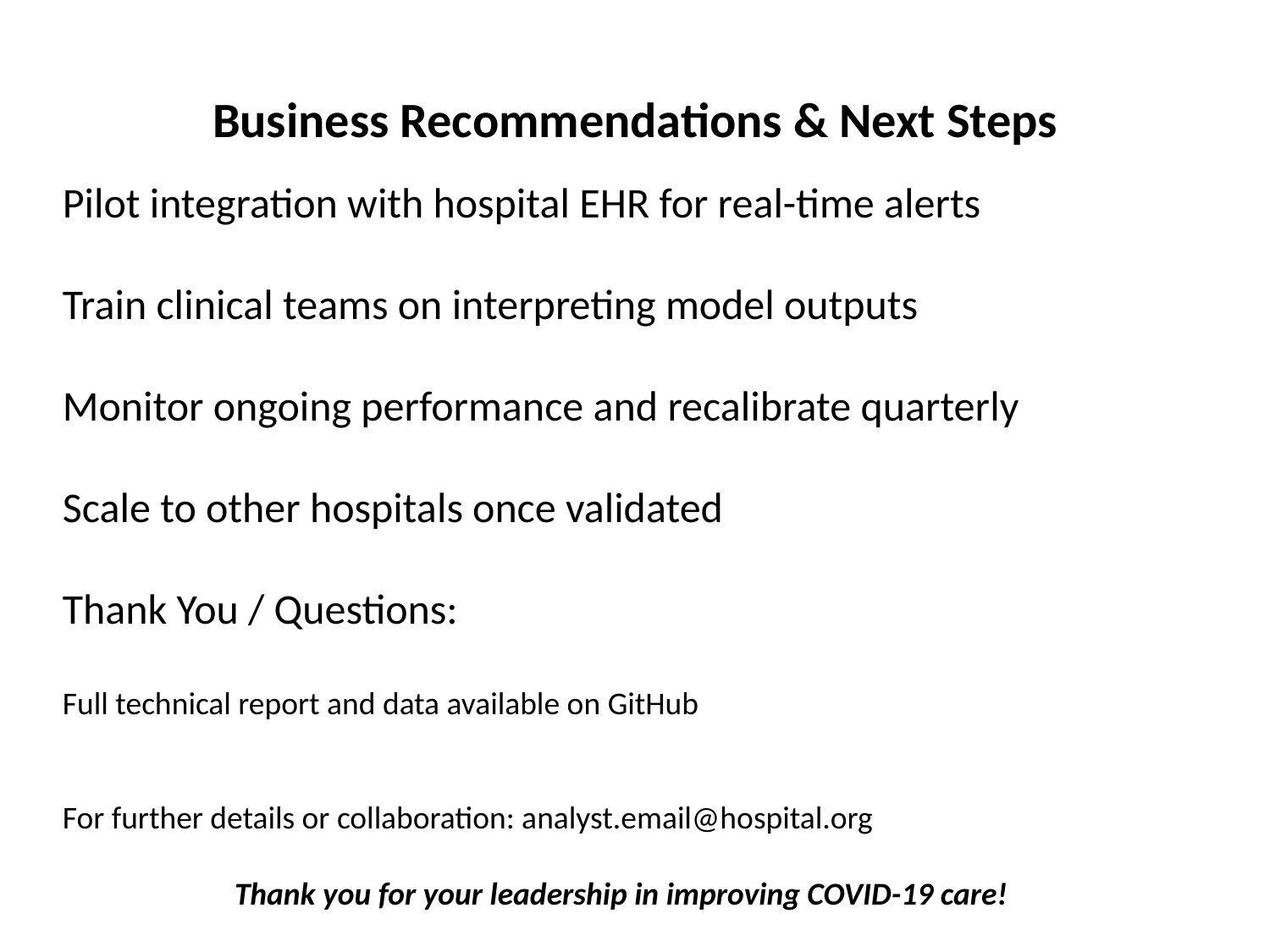

# Business Recommendations & Next Steps
Pilot integration with hospital EHR for real-time alerts
Train clinical teams on interpreting model outputs
Monitor ongoing performance and recalibrate quarterly
Scale to other hospitals once validated
Thank You / Questions:
Full technical report and data available on GitHub
For further details or collaboration: analyst.email@hospital.org
Thank you for your leadership in improving COVID-19 care!